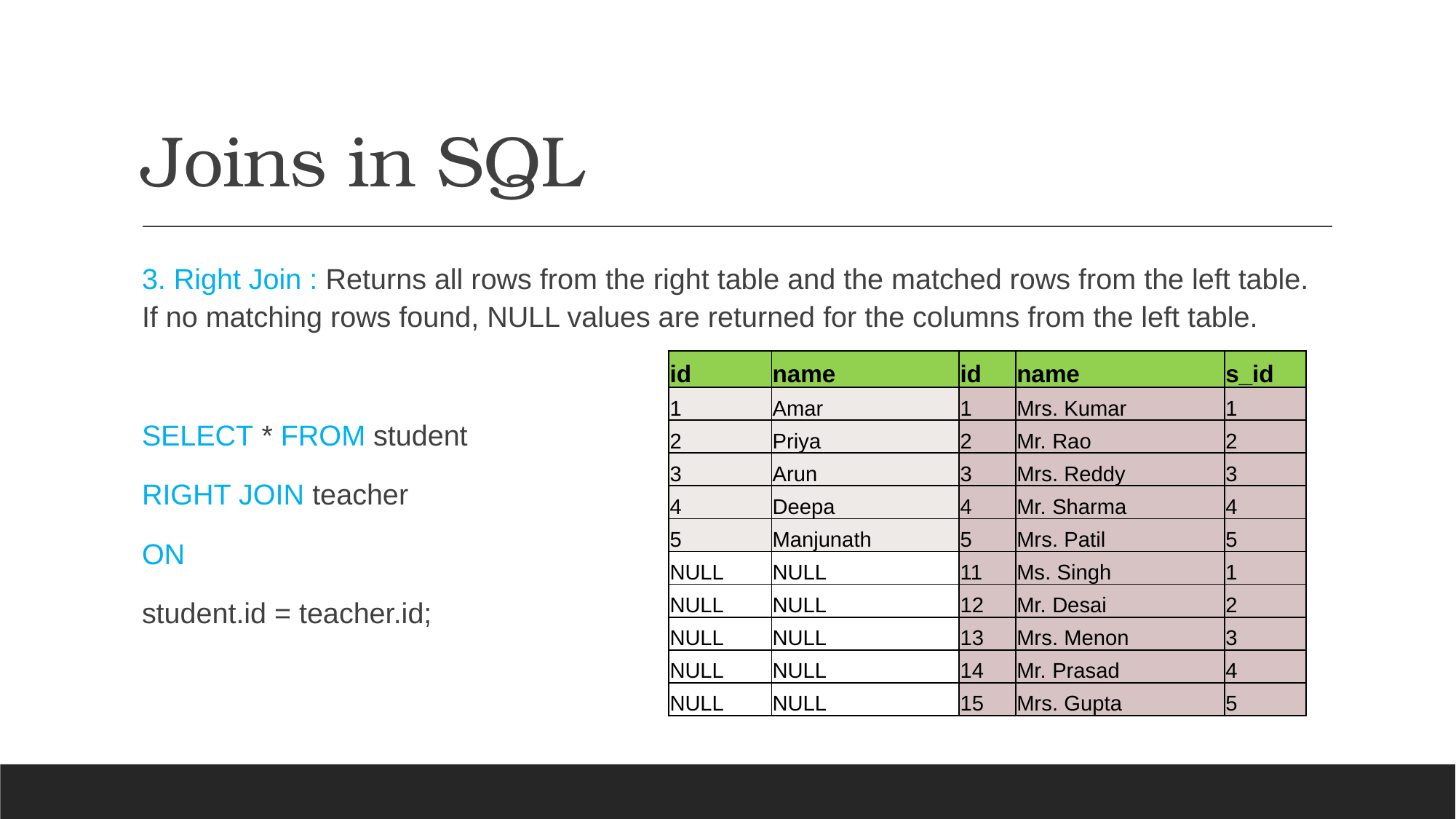

# Joins in SQL
3. Right Join : Returns all rows from the right table and the matched rows from the left table. If no matching rows found, NULL values are returned for the columns from the left table.

SELECT * FROM student
RIGHT JOIN teacher
ON
student.id = teacher.id;

| id | name | id | name | s\_id |
| --- | --- | --- | --- | --- |
| 1 | Amar | 1 | Mrs. Kumar | 1 |
| 2 | Priya | 2 | Mr. Rao | 2 |
| 3 | Arun | 3 | Mrs. Reddy | 3 |
| 4 | Deepa | 4 | Mr. Sharma | 4 |
| 5 | Manjunath | 5 | Mrs. Patil | 5 |
| NULL | NULL | 11 | Ms. Singh | 1 |
| NULL | NULL | 12 | Mr. Desai | 2 |
| NULL | NULL | 13 | Mrs. Menon | 3 |
| NULL | NULL | 14 | Mr. Prasad | 4 |
| NULL | NULL | 15 | Mrs. Gupta | 5 |